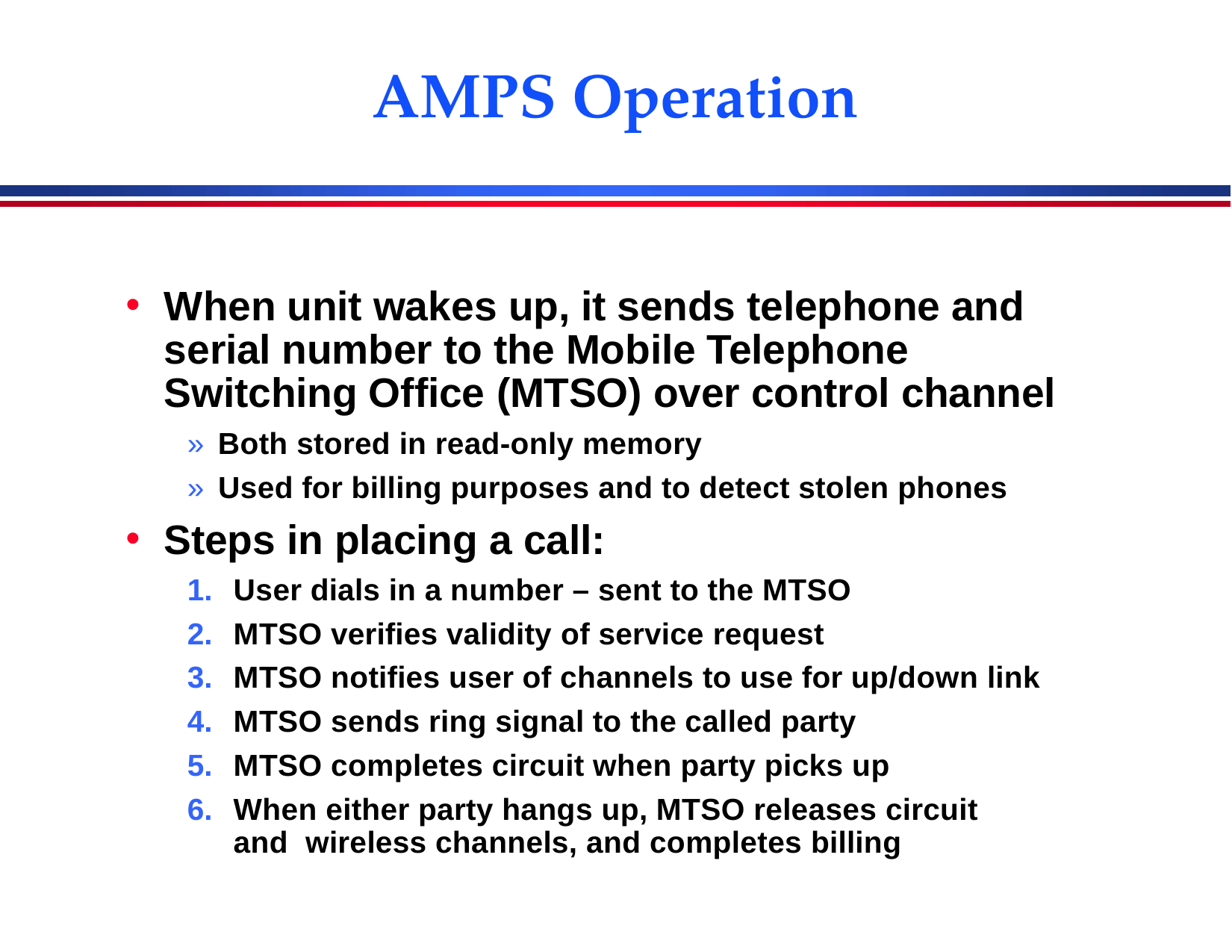

# AMPS Operation
When unit wakes up, it sends telephone and  serial number to the Mobile Telephone  Switching Office (MTSO) over control channel
» Both stored in read-only memory
» Used for billing purposes and to detect stolen phones
Steps in placing a call:
User dials in a number – sent to the MTSO
MTSO verifies validity of service request
MTSO notifies user of channels to use for up/down link
MTSO sends ring signal to the called party
MTSO completes circuit when party picks up
When either party hangs up, MTSO releases circuit and  wireless channels, and completes billing